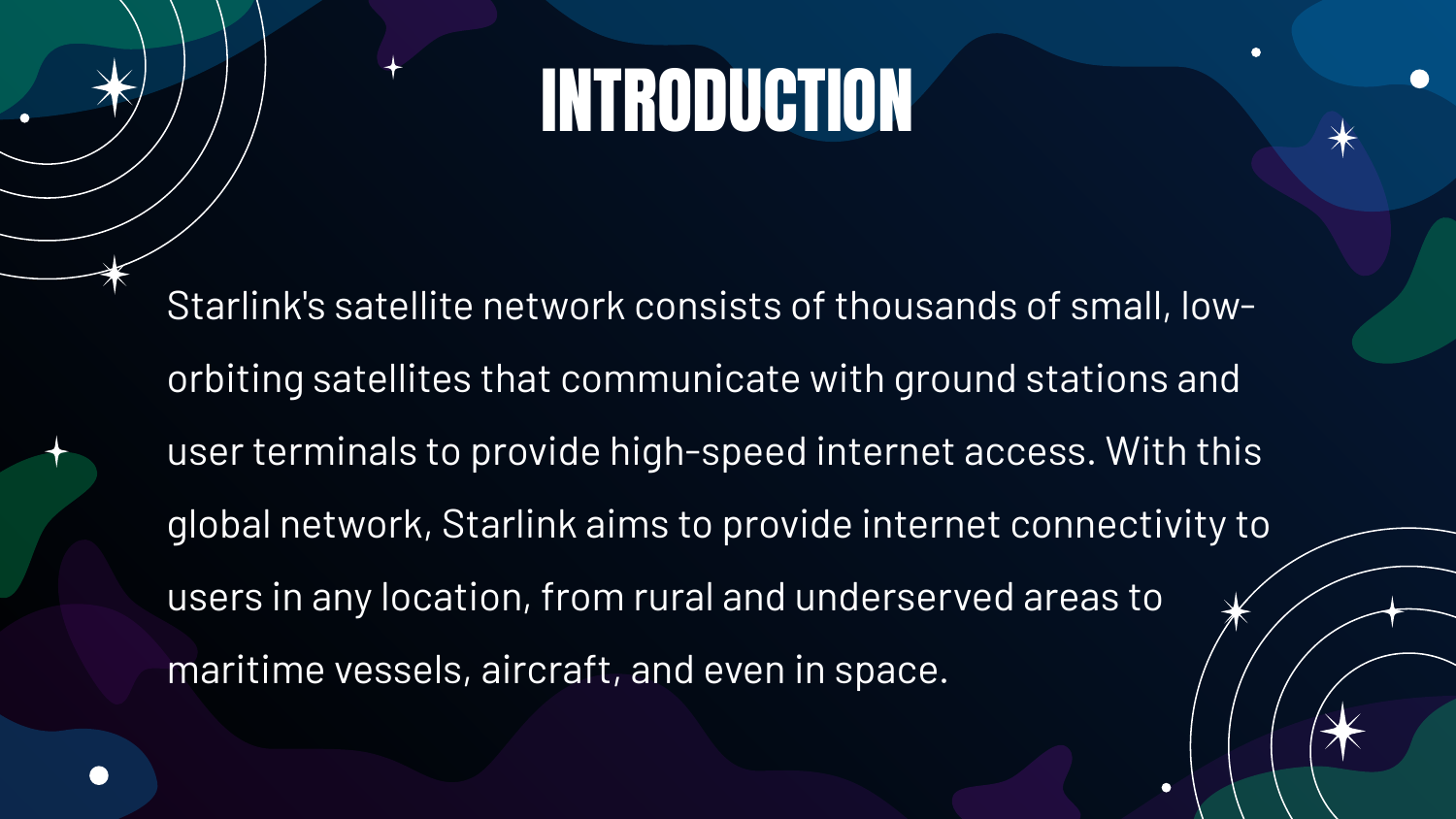

# INTRODUCTION
Starlink's satellite network consists of thousands of small, low-orbiting satellites that communicate with ground stations and user terminals to provide high-speed internet access. With this global network, Starlink aims to provide internet connectivity to users in any location, from rural and underserved areas to maritime vessels, aircraft, and even in space.